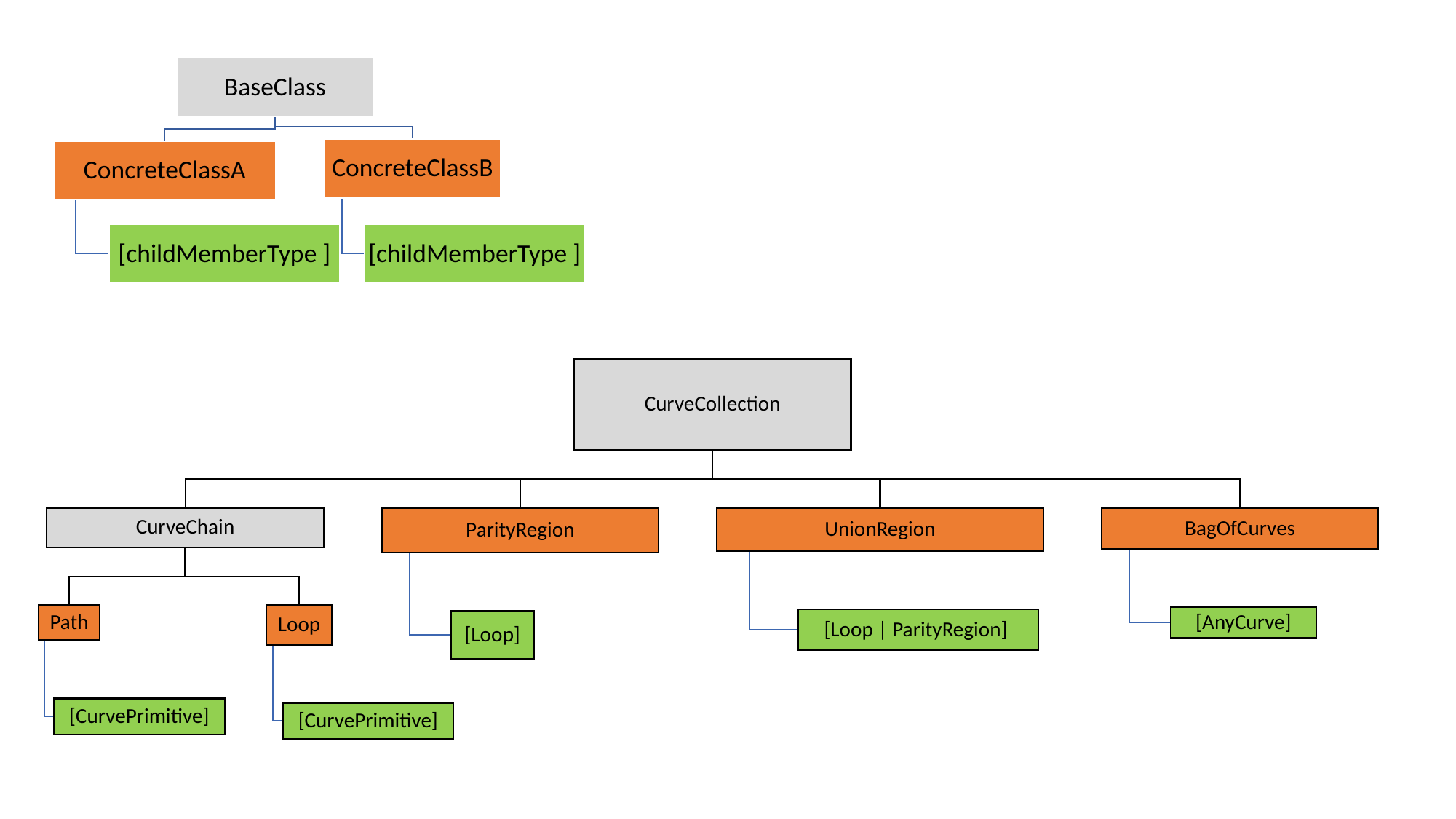

BaseClass
ConcreteClassA
[childMemberType ]
ConcreteClassB
[childMemberType ]
CurveCollection
CurveChain
Path
[CurvePrimitive]
Loop
[CurvePrimitive]
ParityRegion
[Loop]
UnionRegion
[Loop | ParityRegion]
BagOfCurves
[AnyCurve]